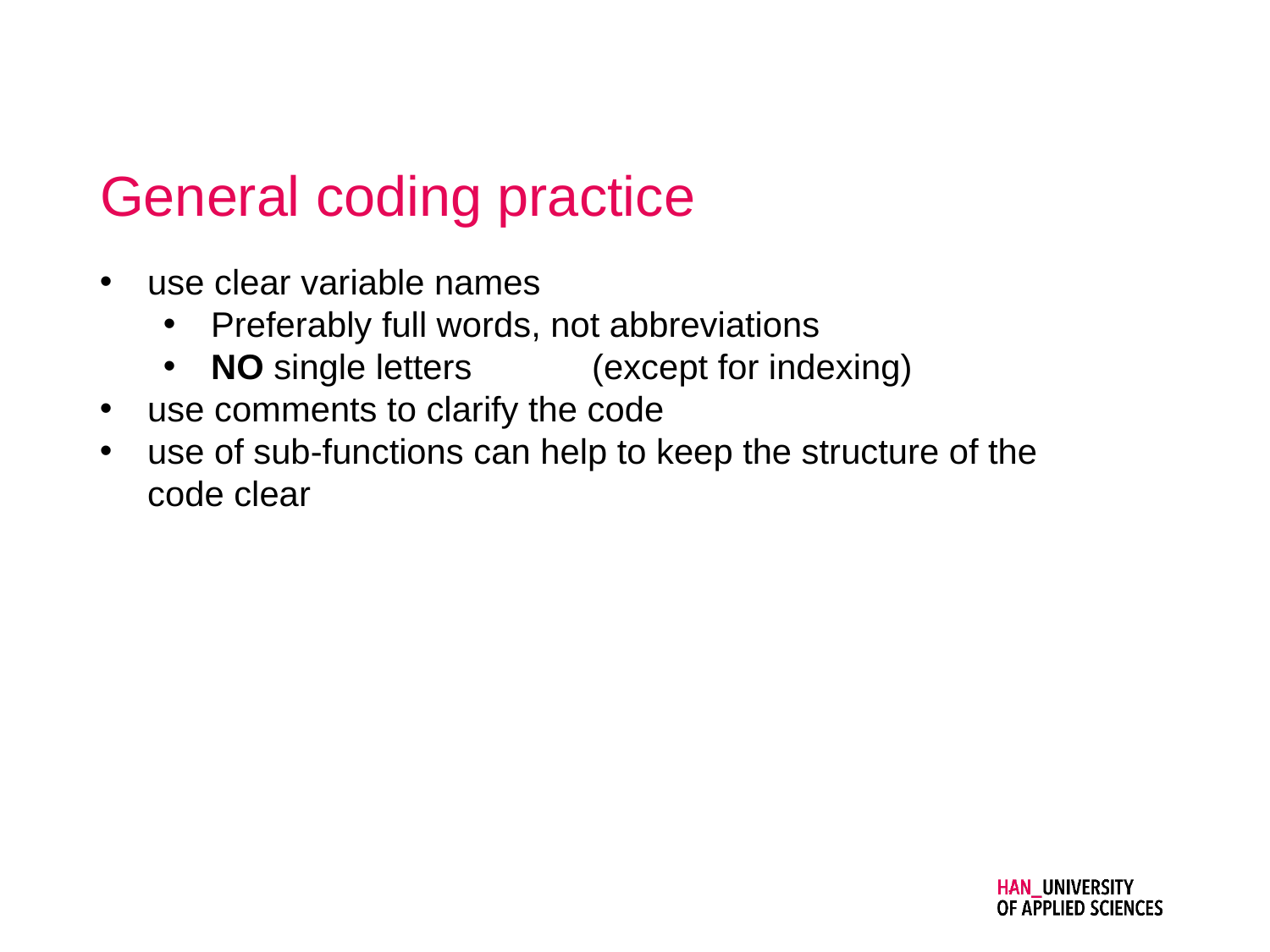

# General coding practice
use clear variable names
Preferably full words, not abbreviations
NO single letters	(except for indexing)
use comments to clarify the code
use of sub-functions can help to keep the structure of the code clear